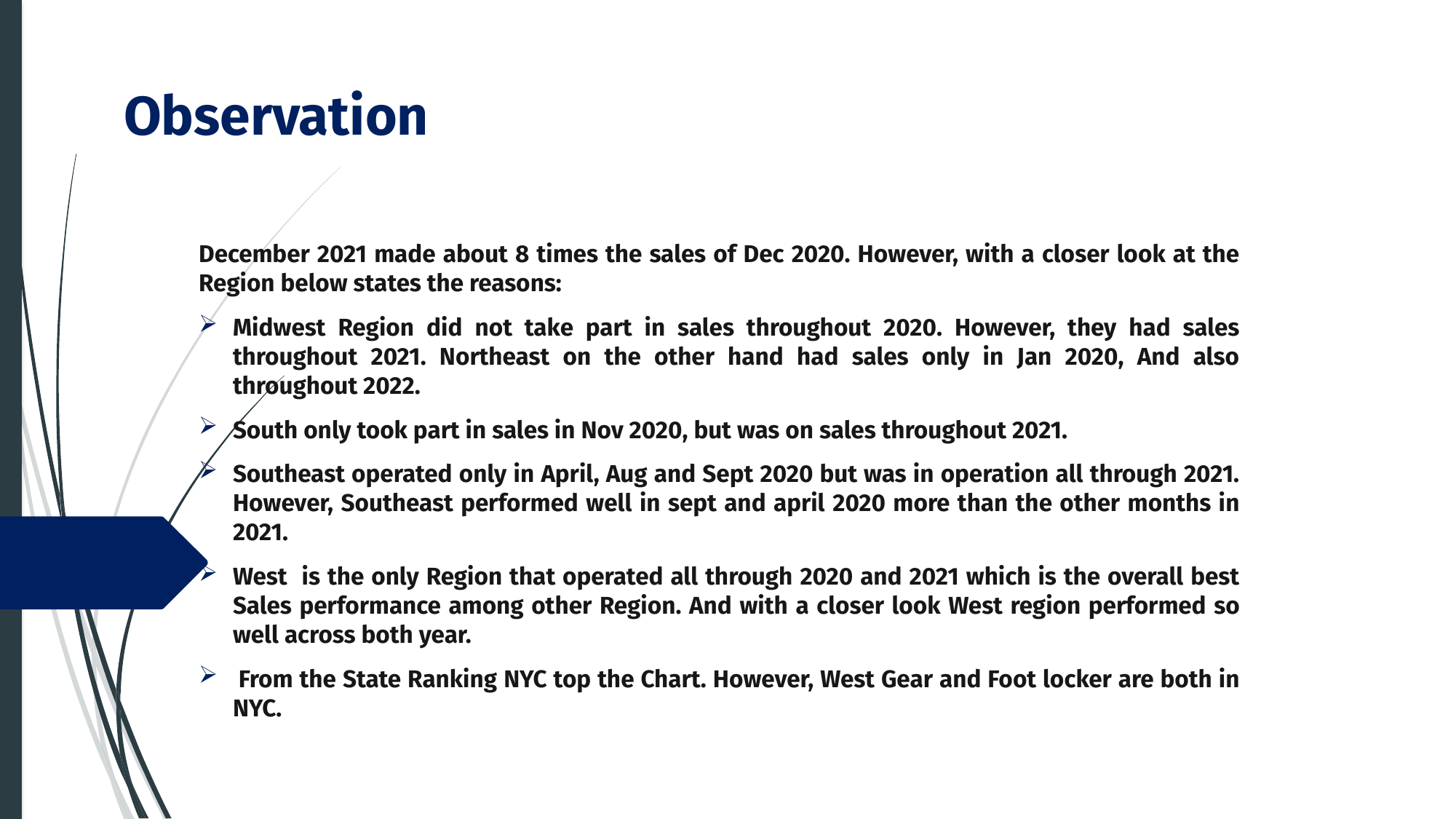

# Observation
December 2021 made about 8 times the sales of Dec 2020. However, with a closer look at the Region below states the reasons:
Midwest Region did not take part in sales throughout 2020. However, they had sales throughout 2021. Northeast on the other hand had sales only in Jan 2020, And also throughout 2022.
South only took part in sales in Nov 2020, but was on sales throughout 2021.
Southeast operated only in April, Aug and Sept 2020 but was in operation all through 2021. However, Southeast performed well in sept and april 2020 more than the other months in 2021.
West  is the only Region that operated all through 2020 and 2021 which is the overall best Sales performance among other Region. And with a closer look West region performed so well across both year.
 From the State Ranking NYC top the Chart. However, West Gear and Foot locker are both in NYC.